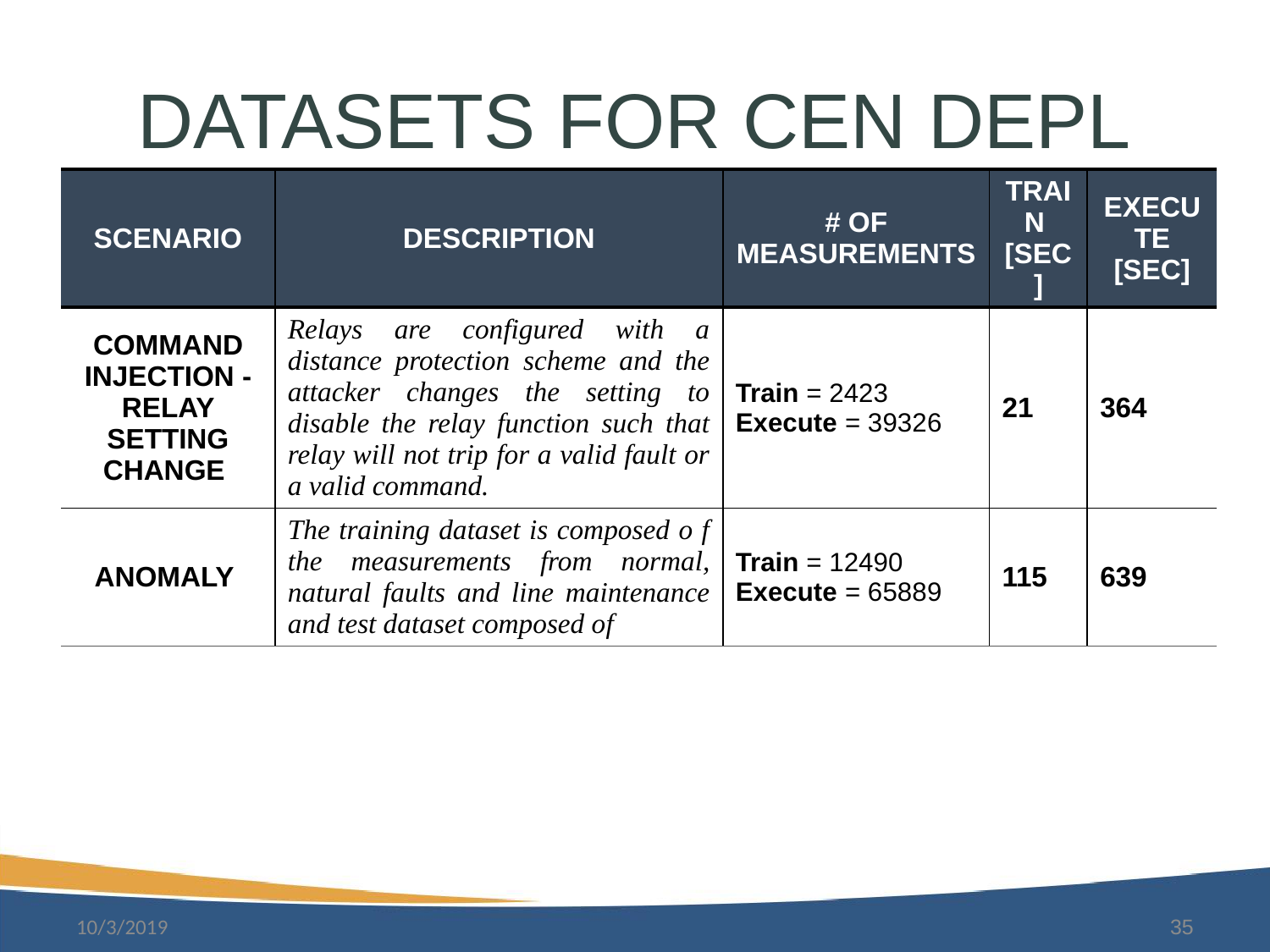

# datasets for Cen Depl
| Scenario | Description | # of measurements | Train [sec] | Execute [sec] |
| --- | --- | --- | --- | --- |
| Command injection - Relay setting change | Relays are configured with a distance protection scheme and the attacker changes the setting to disable the relay function such that relay will not trip for a valid fault or a valid command. | Train = 2423 Execute = 39326 | 21 | 364 |
| Anomaly | The training dataset is composed o f the measurements from normal, natural faults and line maintenance and test dataset composed of | Train = 12490 Execute = 65889 | 115 | 639 |
10/3/2019
35